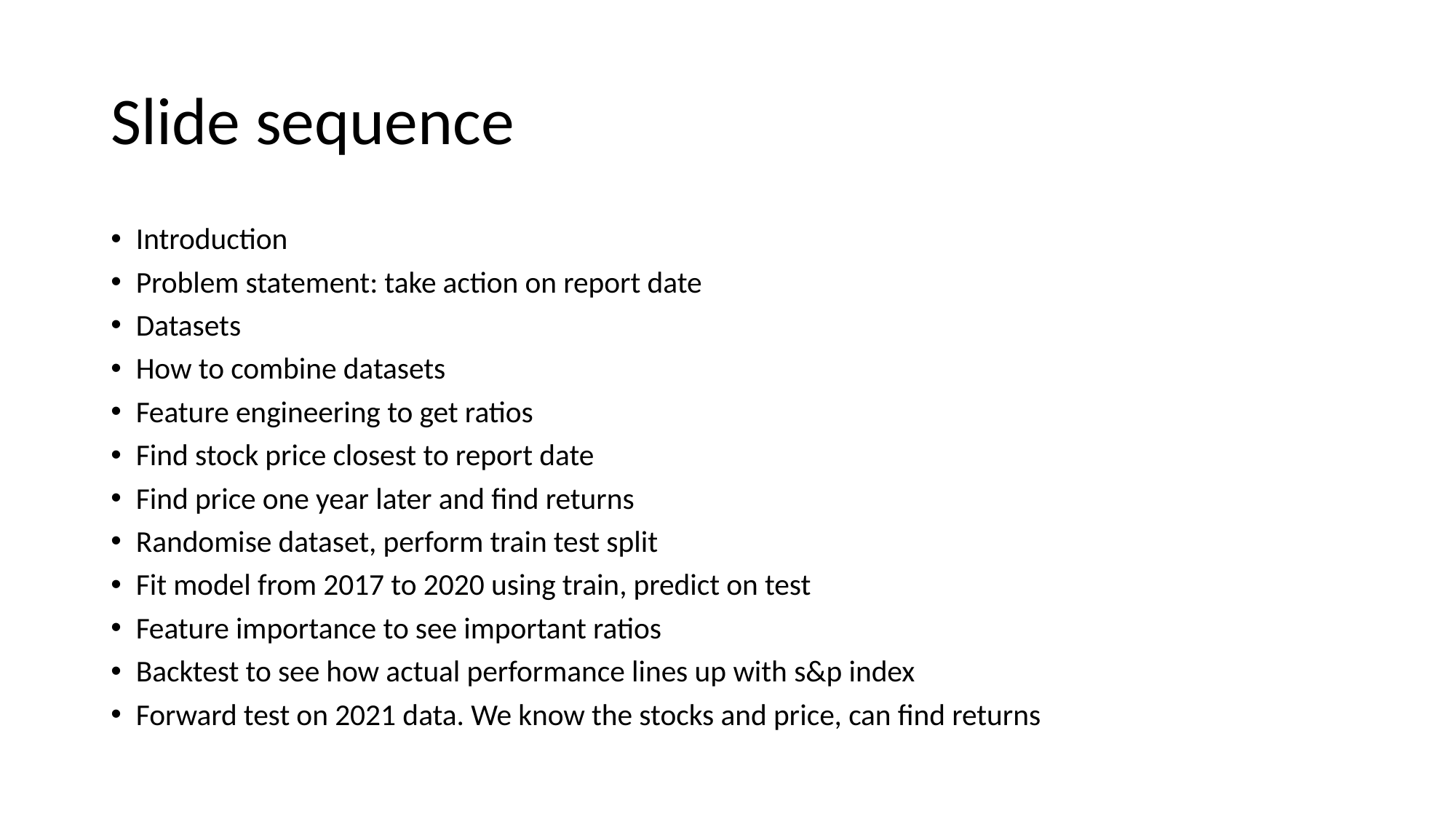

# Slide sequence
Introduction
Problem statement: take action on report date
Datasets
How to combine datasets
Feature engineering to get ratios
Find stock price closest to report date
Find price one year later and find returns
Randomise dataset, perform train test split
Fit model from 2017 to 2020 using train, predict on test
Feature importance to see important ratios
Backtest to see how actual performance lines up with s&p index
Forward test on 2021 data. We know the stocks and price, can find returns